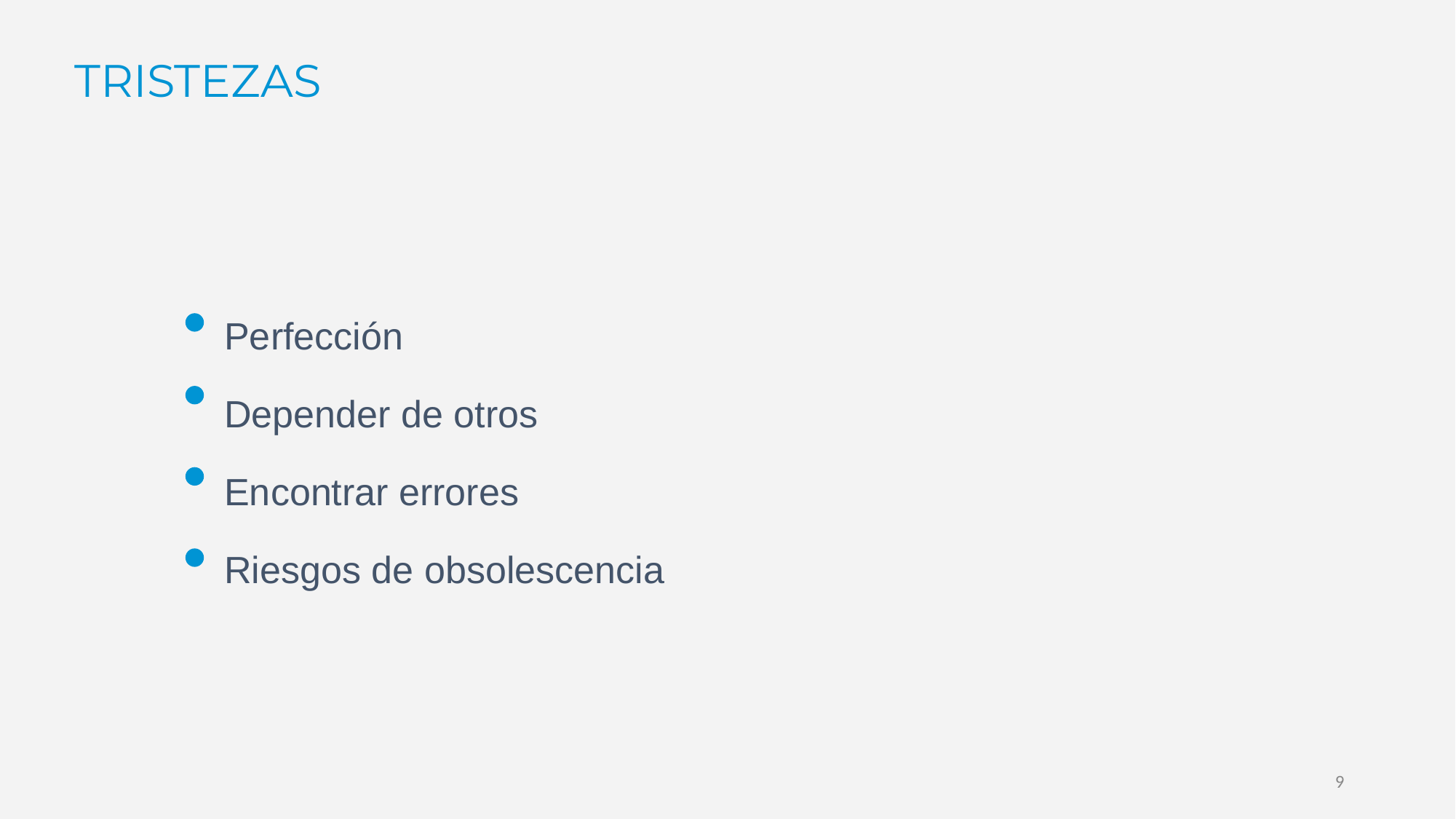

TRISTEZAS
Perfección
Depender de otros
Encontrar errores
Riesgos de obsolescencia

9